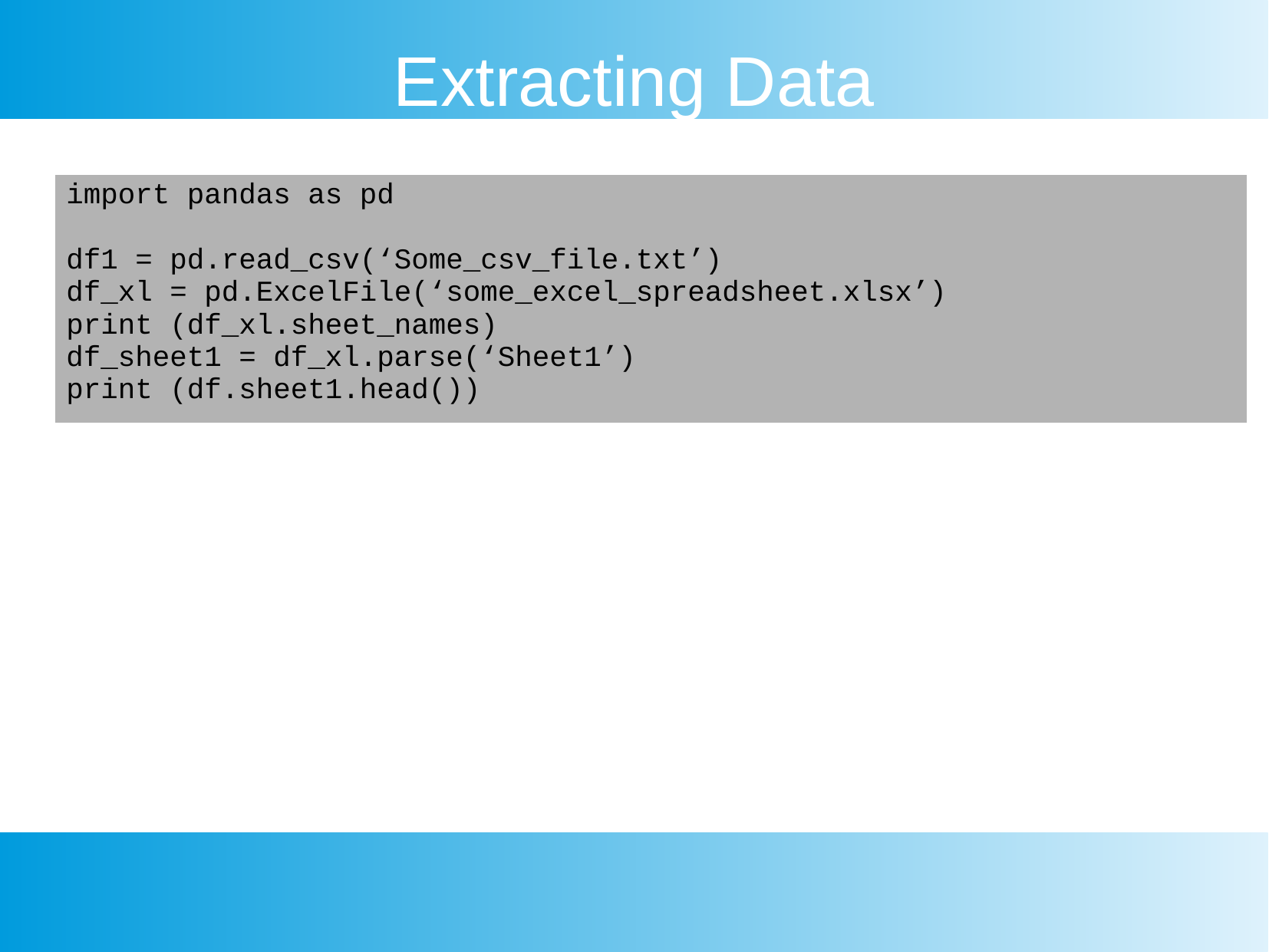

Extracting Data
| import pandas as pd df1 = pd.read\_csv(‘Some\_csv\_file.txt’) df\_xl = pd.ExcelFile(‘some\_excel\_spreadsheet.xlsx’) print (df\_xl.sheet\_names) df\_sheet1 = df\_xl.parse(‘Sheet1’) print (df.sheet1.head()) |
| --- |